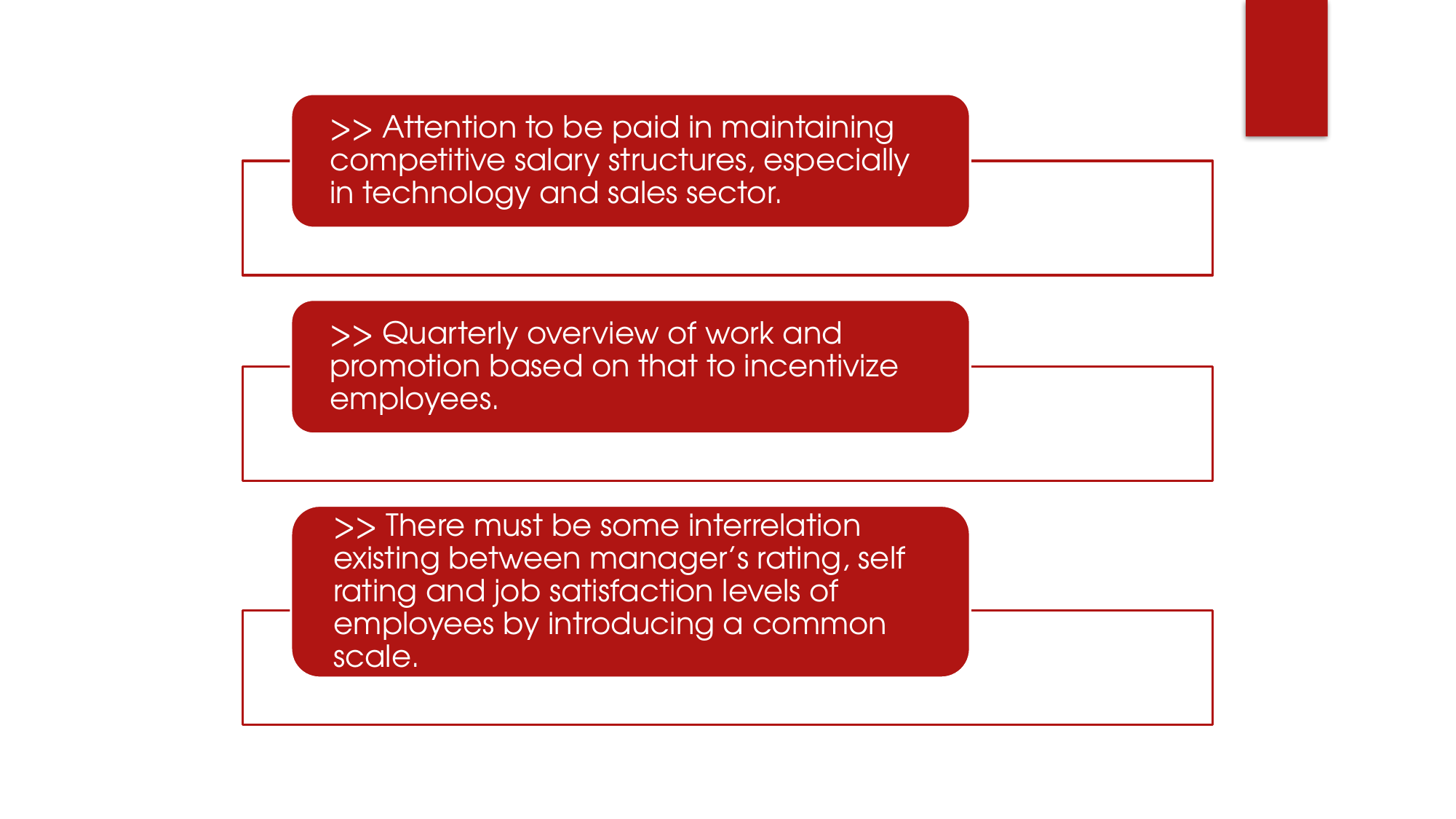

>> Attention to be paid in maintaining competitive salary structures, especially in technology and sales sector.
>> Quarterly overview of work and promotion based on that to incentivize employees.
>> There must be some interrelation existing between manager’s rating, self rating and job satisfaction levels of employees by introducing a common scale.